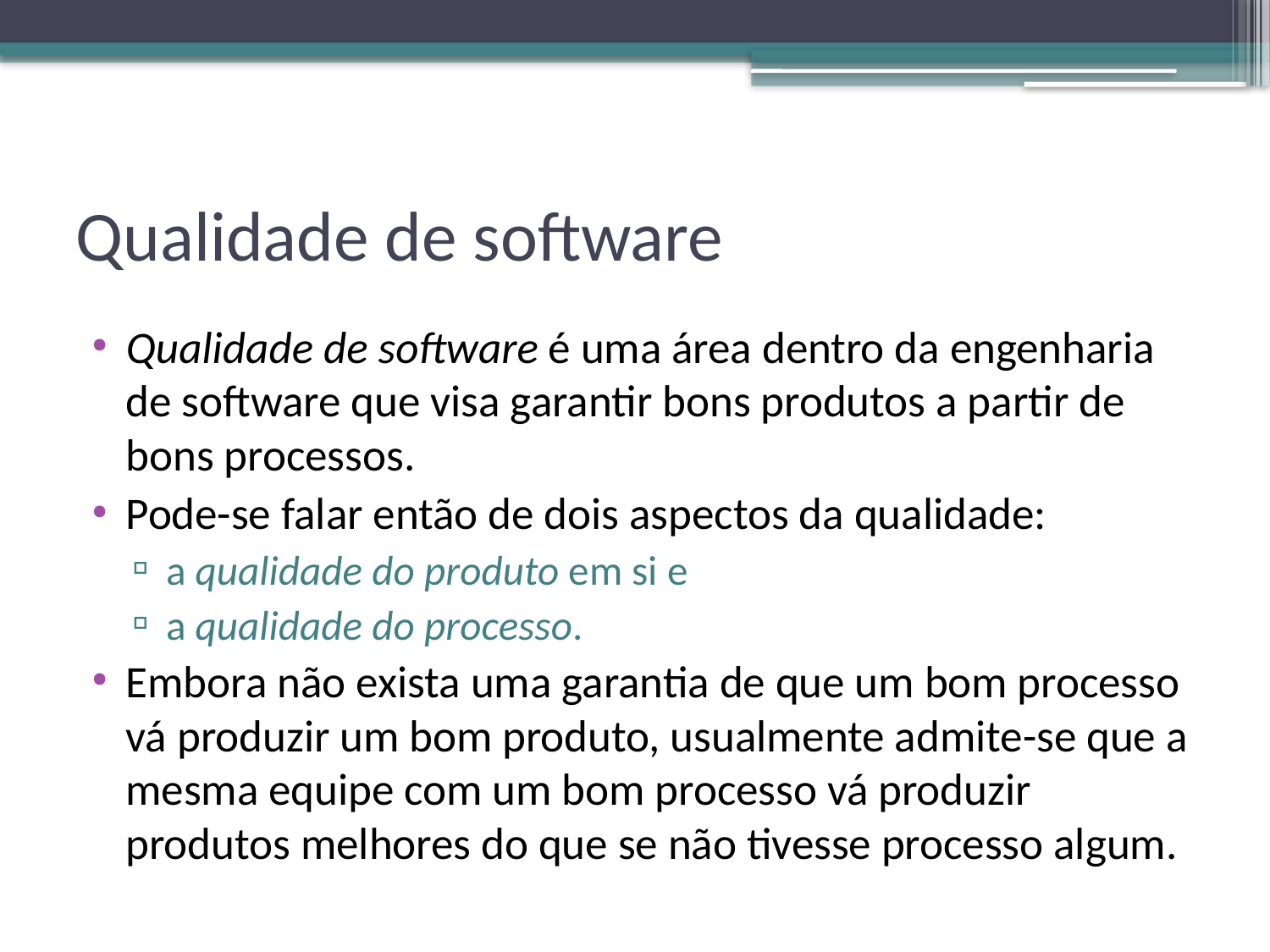

# Qualidade de software
Qualidade de software é uma área dentro da engenharia de software que visa garantir bons produtos a partir de bons processos.
Pode-se falar então de dois aspectos da qualidade:
a qualidade do produto em si e
a qualidade do processo.
Embora não exista uma garantia de que um bom processo vá produzir um bom produto, usualmente admite-se que a mesma equipe com um bom processo vá produzir produtos melhores do que se não tivesse processo algum.